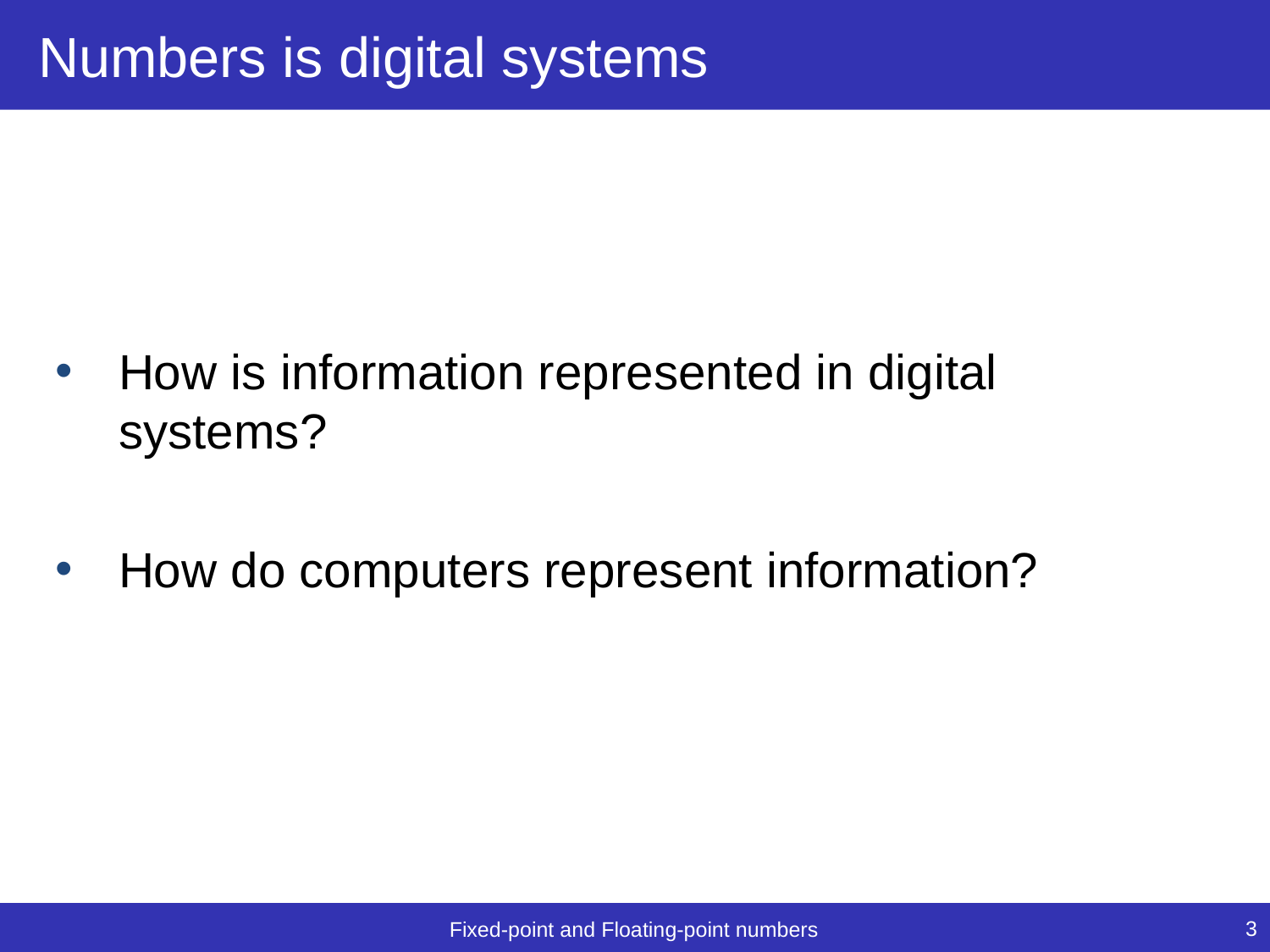

# Numbers is digital systems

How is information represented in digital systems?

How do computers represent information?

3